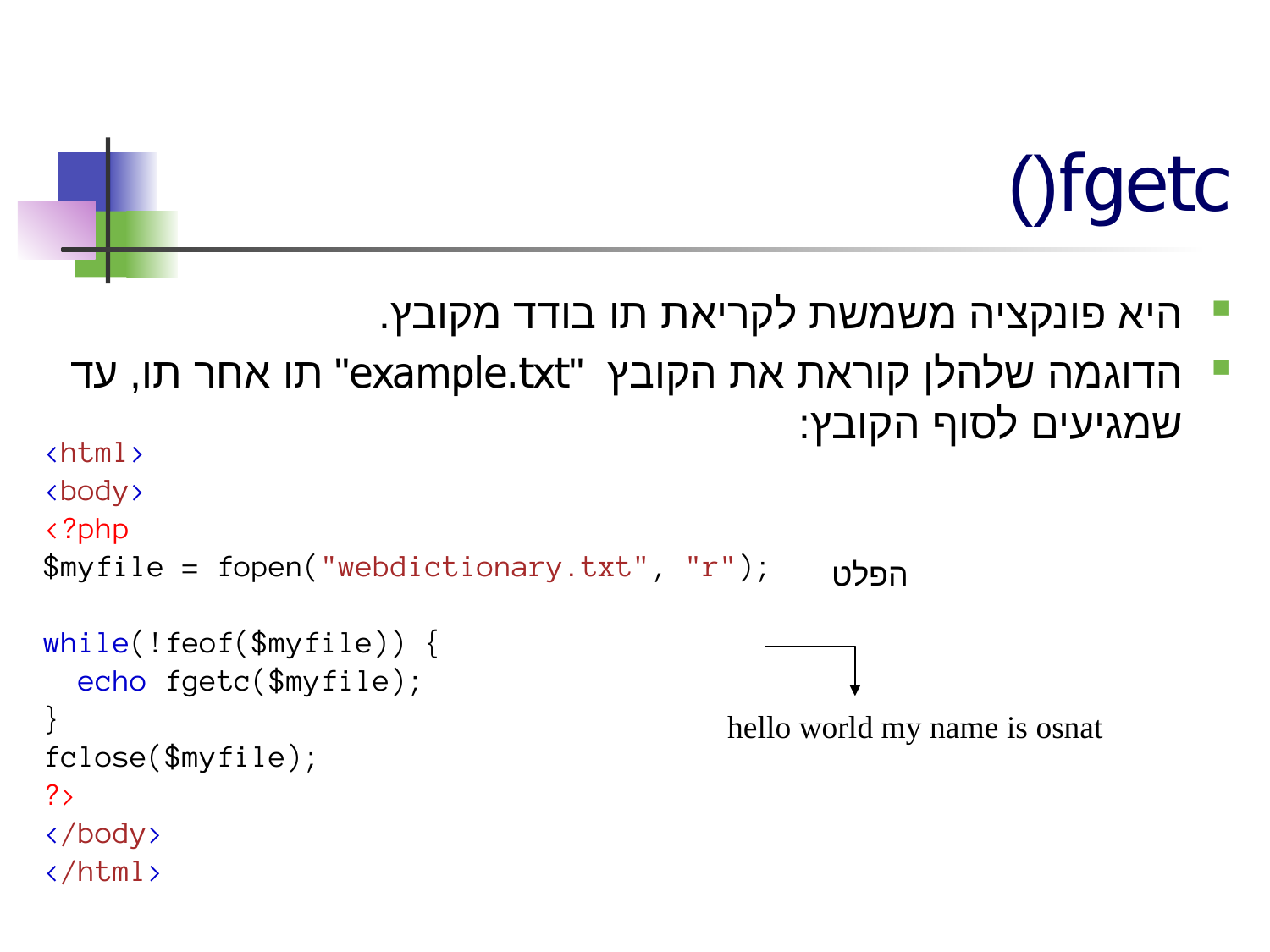

# fgetc()
היא פונקציה משמשת לקריאת תו בודד מקובץ.
הדוגמה שלהלן קוראת את הקובץ  "example.txt" תו אחר תו, עד שמגיעים לסוף הקובץ:
<html>
<body>
<?php
$myfile = fopen("webdictionary.txt", "r");
while(!feof($myfile)) {
  echo fgetc($myfile);
}
fclose($myfile);
?>
</body>
</html>
הפלט

hello world my name is osnat